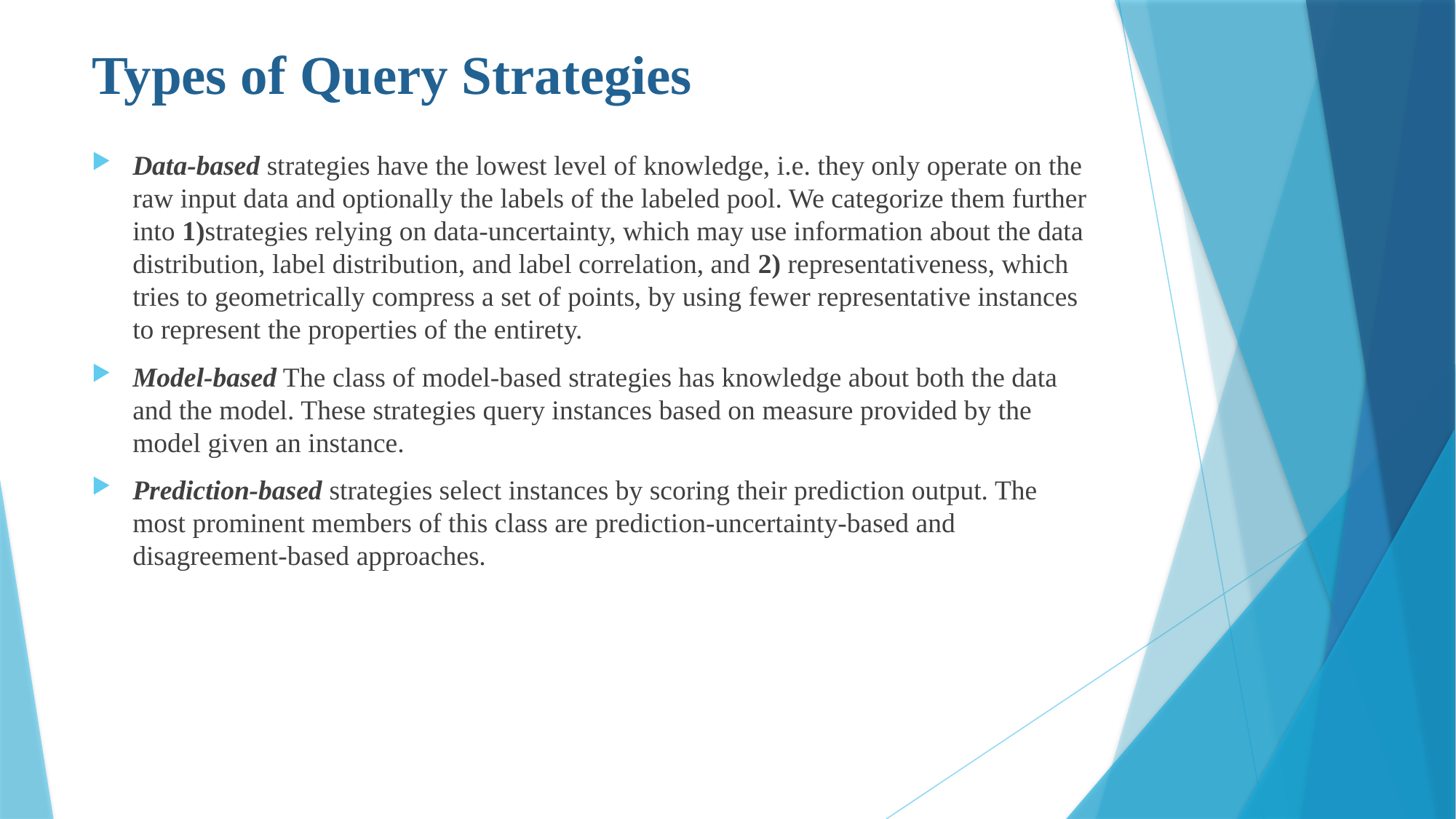

# Types of Query Strategies
Data-based strategies have the lowest level of knowledge, i.e. they only operate on the raw input data and optionally the labels of the labeled pool. We categorize them further into 1)strategies relying on data-uncertainty, which may use information about the data distribution, label distribution, and label correlation, and 2) representativeness, which tries to geometrically compress a set of points, by using fewer representative instances to represent the properties of the entirety.
Model-based The class of model-based strategies has knowledge about both the data and the model. These strategies query instances based on measure provided by the model given an instance.
Prediction-based strategies select instances by scoring their prediction output. The most prominent members of this class are prediction-uncertainty-based and disagreement-based approaches.